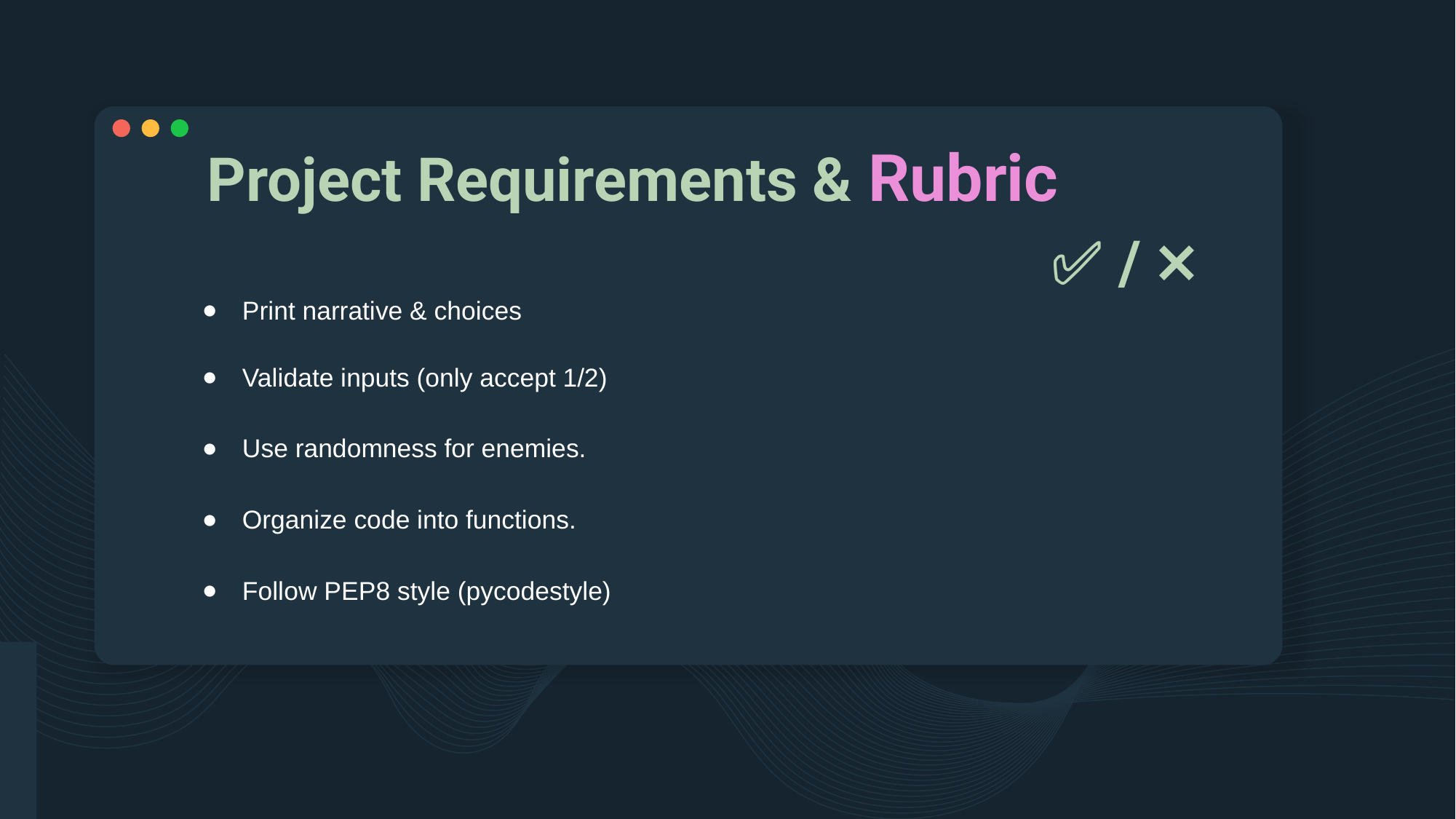

# Project Requirements & Rubric

✅ / ❌
Print narrative & choices
Validate inputs (only accept 1/2)
Use randomness for enemies.
Organize code into functions.
Follow PEP8 style (pycodestyle)